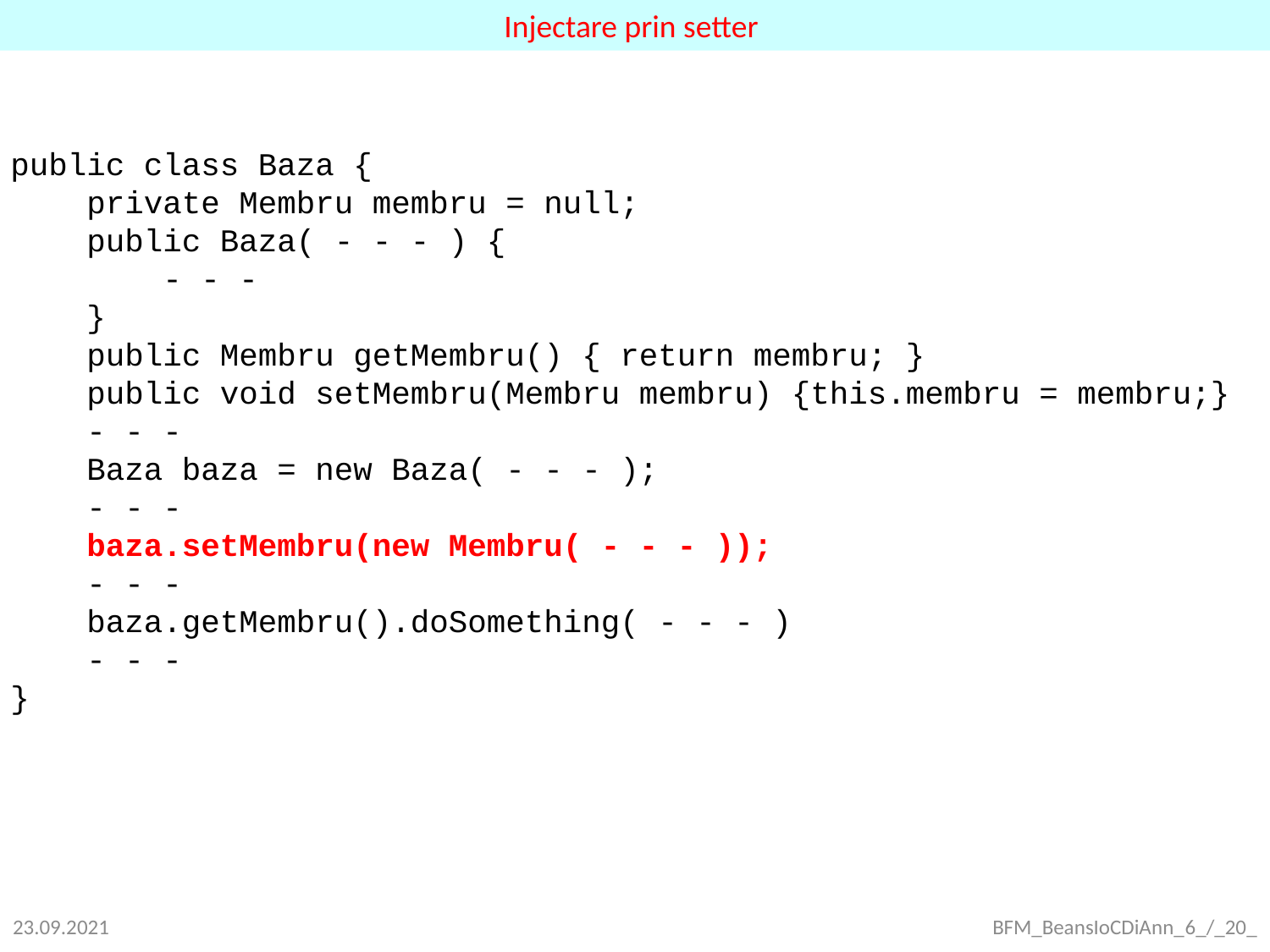

Injectare prin setter
public class Baza {
    private Membru membru = null;
    public Baza( - - - ) {
        - - -
    }
    public Membru getMembru() { return membru; }
    public void setMembru(Membru membru) {this.membru = membru;}
    - - -
    Baza baza = new Baza( - - - );
    - - -
    baza.setMembru(new Membru( - - - ));
    - - -
    baza.getMembru().doSomething( - - - )
    - - -
}

23.09.2021
BFM_BeansIoCDiAnn_6_/_20_